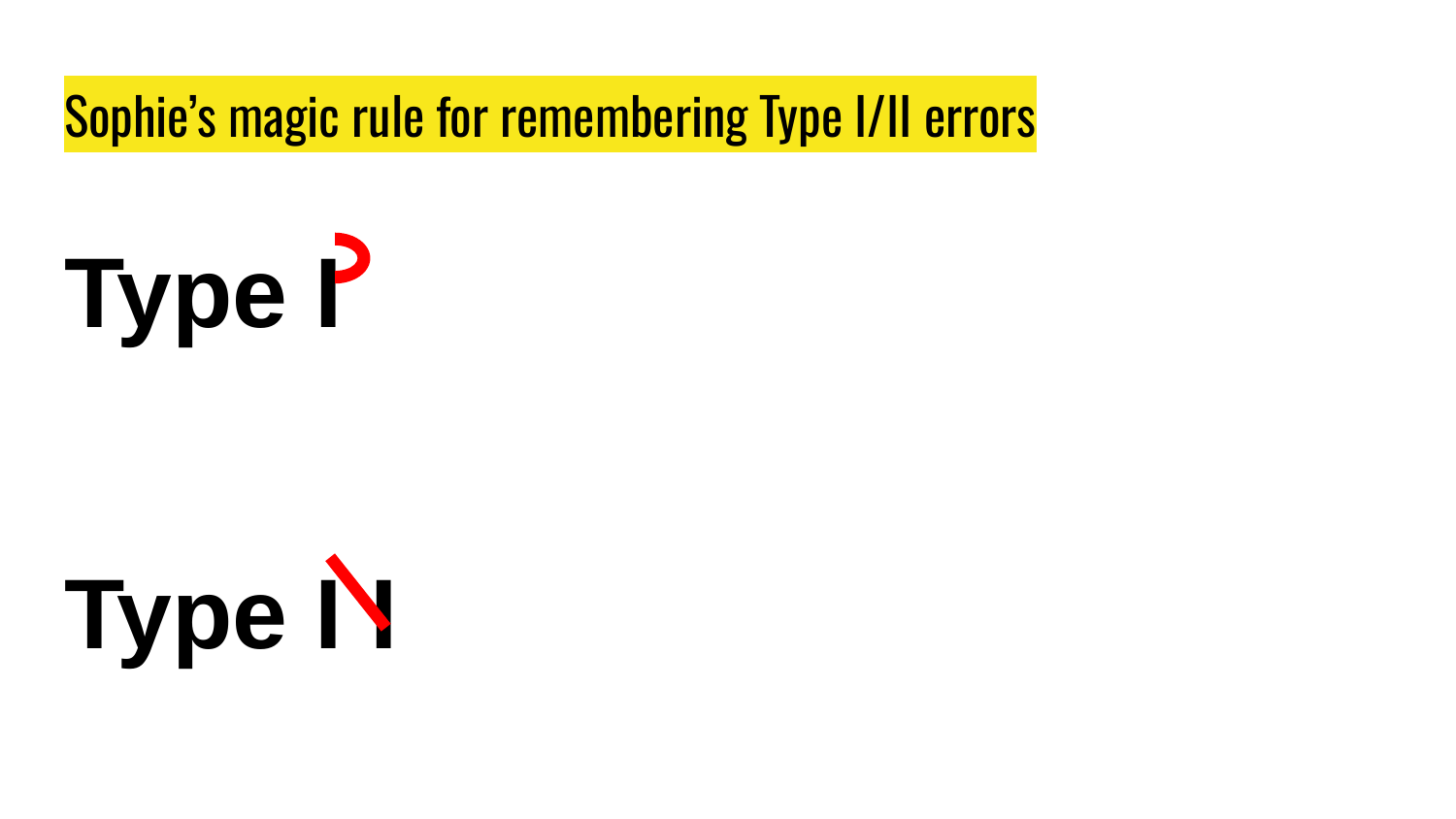

# Sophie’s magic rule for remembering Type I/II errors
Type I

Type I I